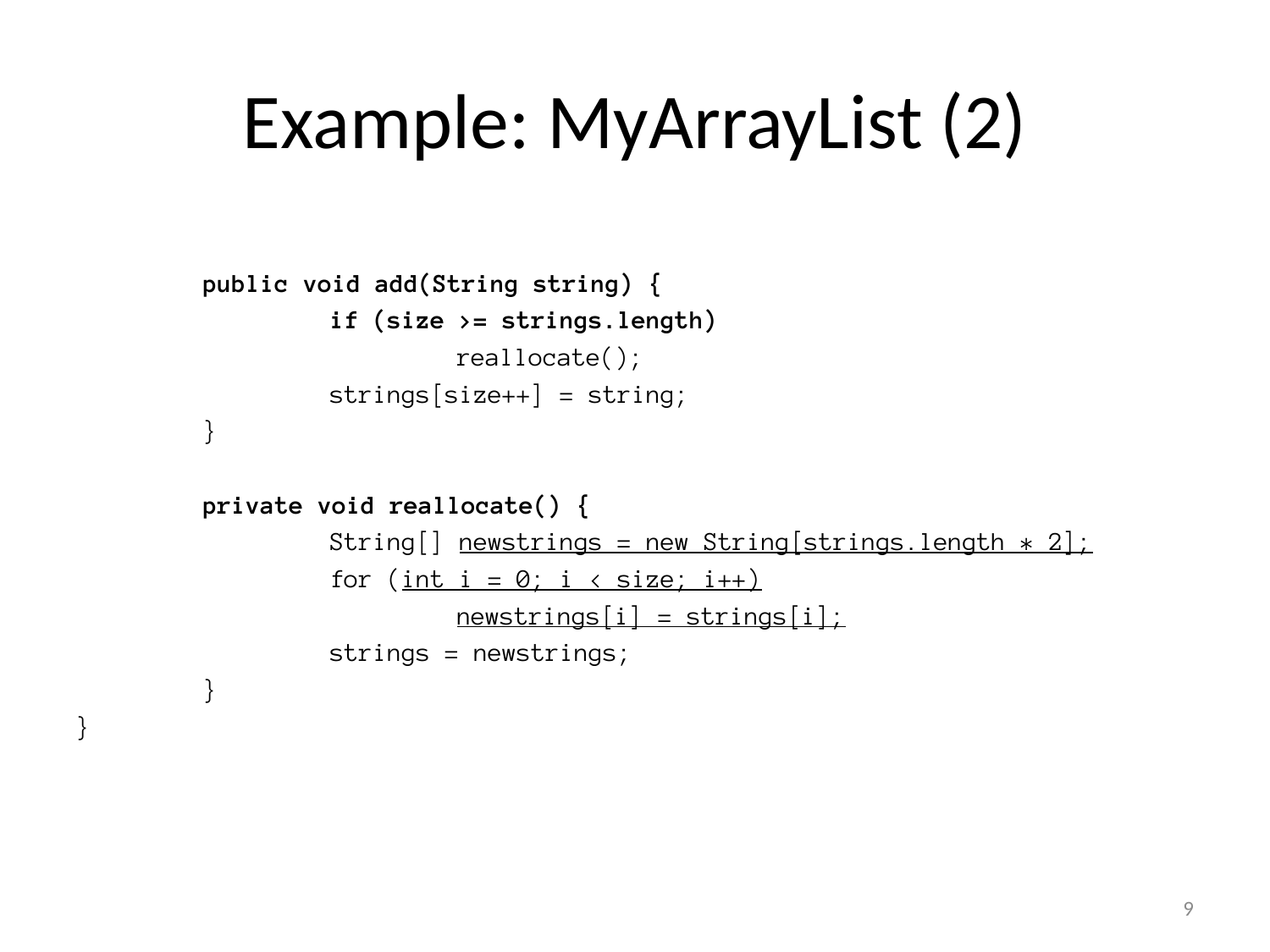

# Example: MyArrayList (2)

	public void add(String string) {
		if (size >= strings.length)
			reallocate();
		strings[size++] = string;
	}

	private void reallocate() {
  		String[] newstrings = new String[strings.length * 2];
		for (int i = 0; i < size; i++)
			newstrings[i] = strings[i];
		strings = newstrings;
	}
}
9